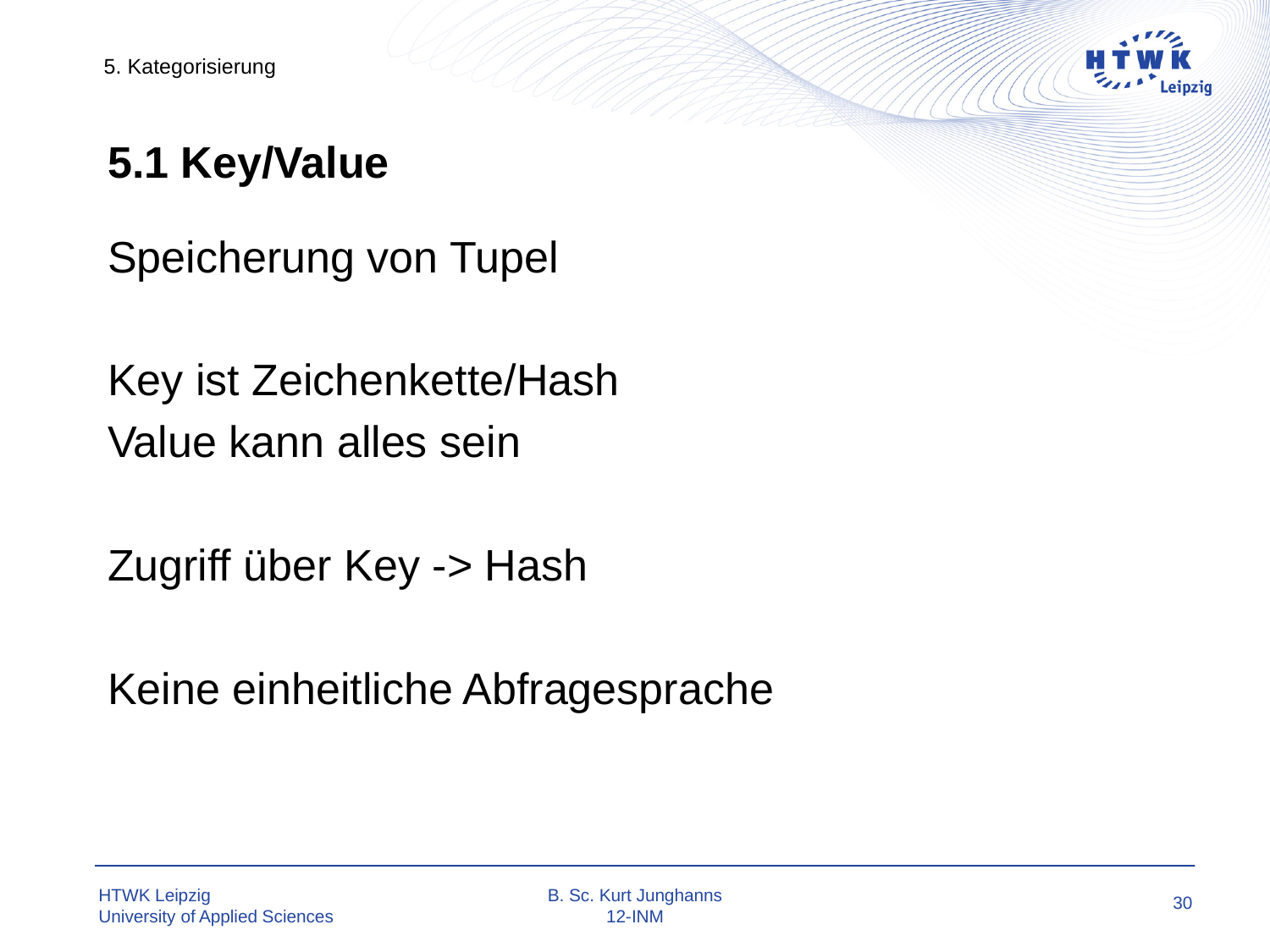

5. Kategorisierung
# 5.1 Key/Value
Speicherung von Tupel

Key ist Zeichenkette/Hash
Value kann alles sein

Zugriff über Key -> Hash

Keine einheitliche Abfragesprache